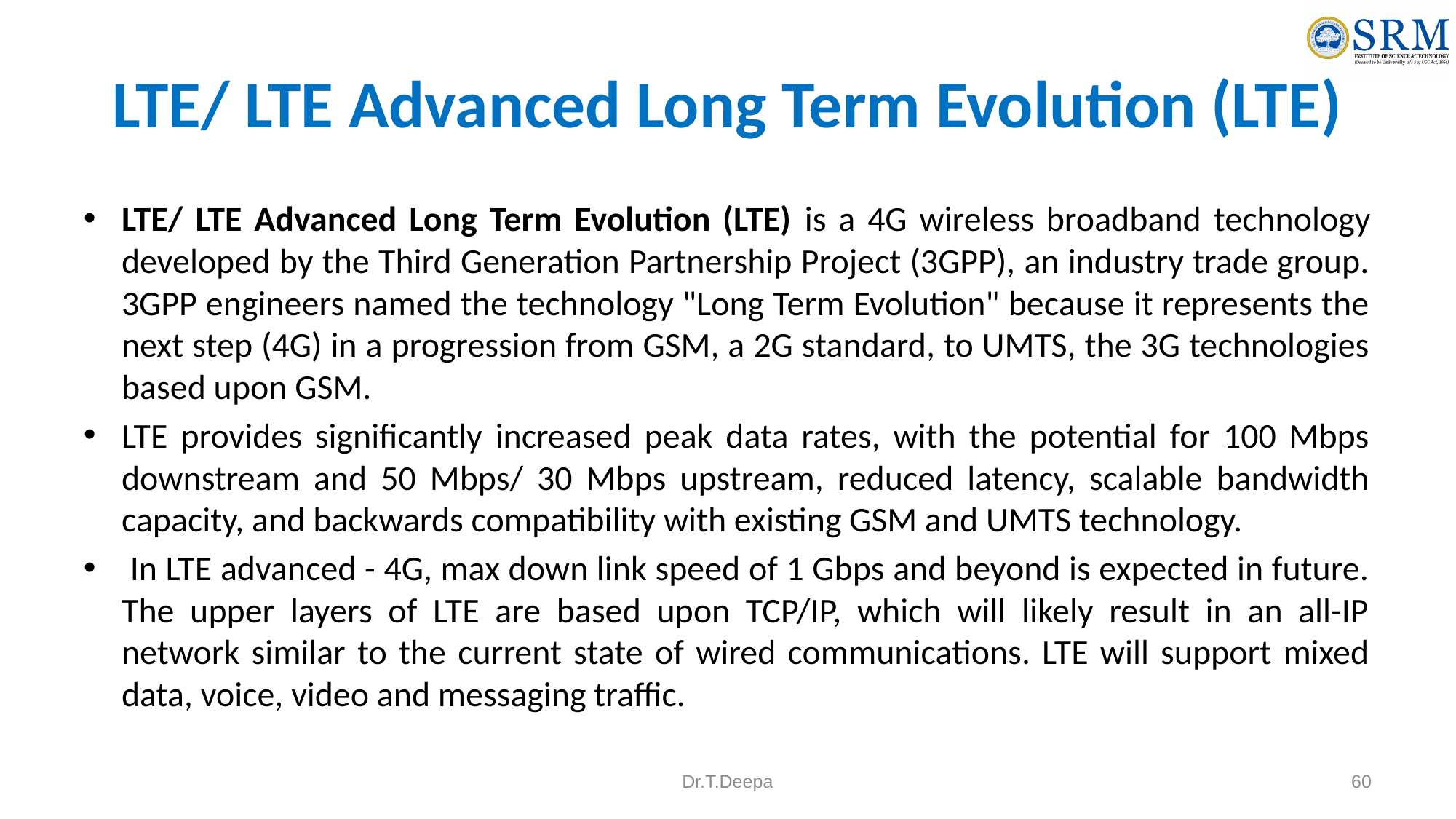

# LTE/ LTE Advanced Long Term Evolution (LTE)
LTE/ LTE Advanced Long Term Evolution (LTE) is a 4G wireless broadband technology developed by the Third Generation Partnership Project (3GPP), an industry trade group. 3GPP engineers named the technology "Long Term Evolution" because it represents the next step (4G) in a progression from GSM, a 2G standard, to UMTS, the 3G technologies based upon GSM.
LTE provides significantly increased peak data rates, with the potential for 100 Mbps downstream and 50 Mbps/ 30 Mbps upstream, reduced latency, scalable bandwidth capacity, and backwards compatibility with existing GSM and UMTS technology.
 In LTE advanced - 4G, max down link speed of 1 Gbps and beyond is expected in future. The upper layers of LTE are based upon TCP/IP, which will likely result in an all-IP network similar to the current state of wired communications. LTE will support mixed data, voice, video and messaging traffic.
Dr.T.Deepa
60